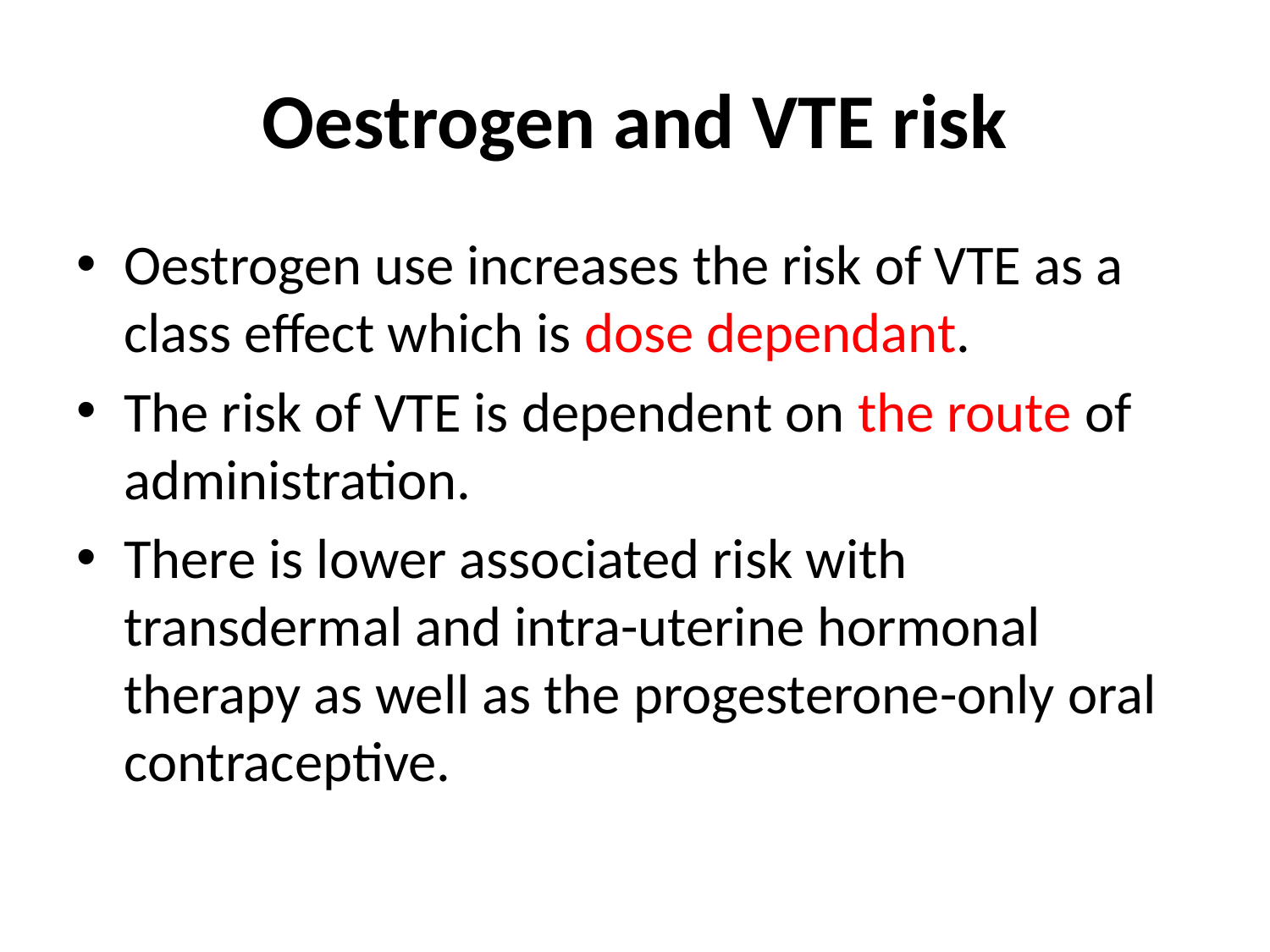

# Oestrogen and VTE risk
Oestrogen use increases the risk of VTE as a class effect which is dose dependant.
The risk of VTE is dependent on the route of administration.
There is lower associated risk with transdermal and intra-uterine hormonal therapy as well as the progesterone-only oral contraceptive.